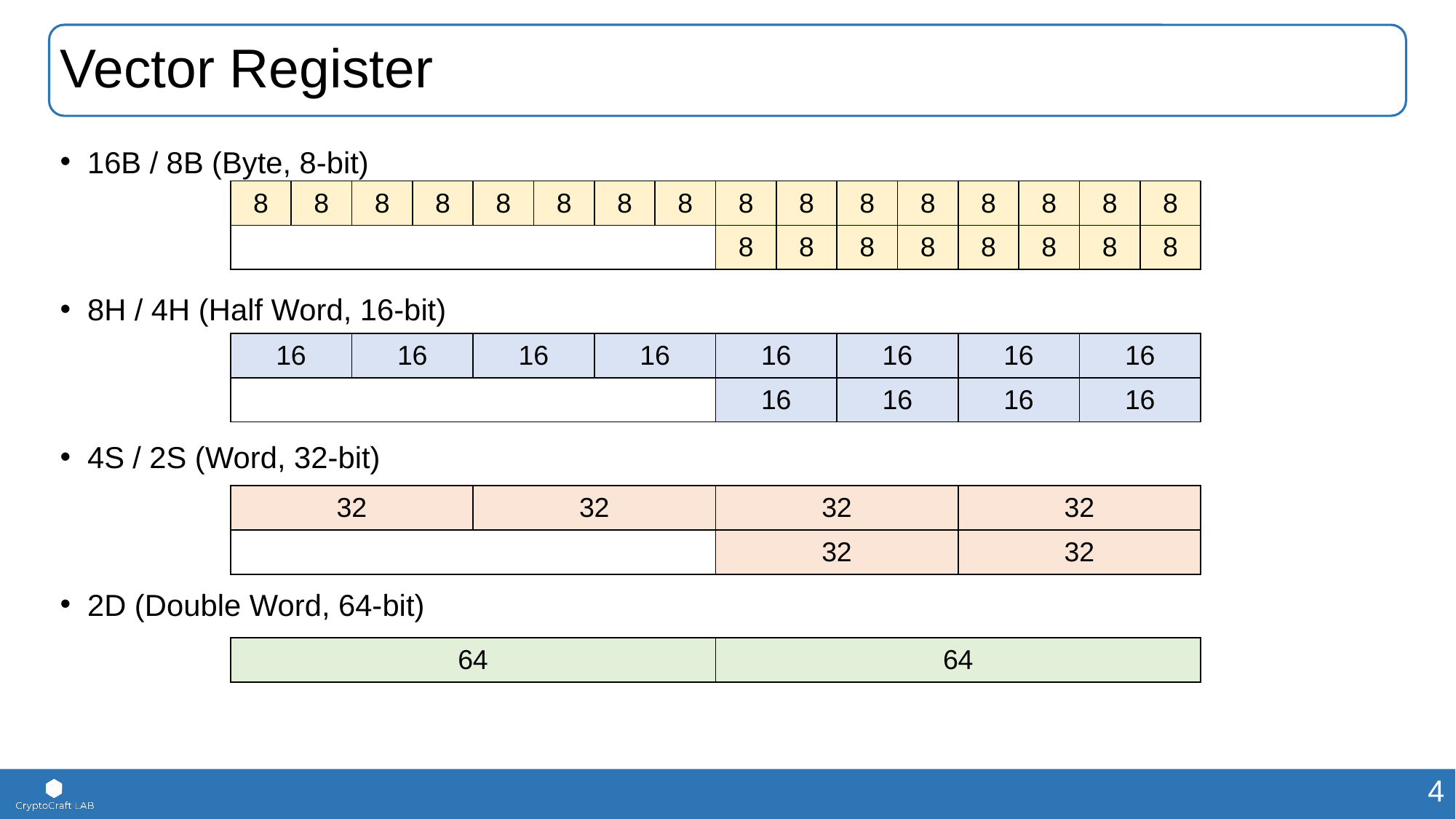

# Vector Register
16B / 8B (Byte, 8-bit)

8H / 4H (Half Word, 16-bit)

4S / 2S (Word, 32-bit)

2D (Double Word, 64-bit)
| 8 | 8 | 8 | 8 | 8 | 8 | 8 | 8 | 8 | 8 | 8 | 8 | 8 | 8 | 8 | 8 |
| --- | --- | --- | --- | --- | --- | --- | --- | --- | --- | --- | --- | --- | --- | --- | --- |
|  |  |  |  |  |  |  |  | 8 | 8 | 8 | 8 | 8 | 8 | 8 | 8 |
| 16 | 16 | 16 | 16 | 16 | 16 | 16 | 16 |
| --- | --- | --- | --- | --- | --- | --- | --- |
|  |  |  |  | 16 | 16 | 16 | 16 |
| 32 | 32 | 32 | 32 |
| --- | --- | --- | --- |
|  |  | 32 | 32 |
| 64 | 64 |
| --- | --- |